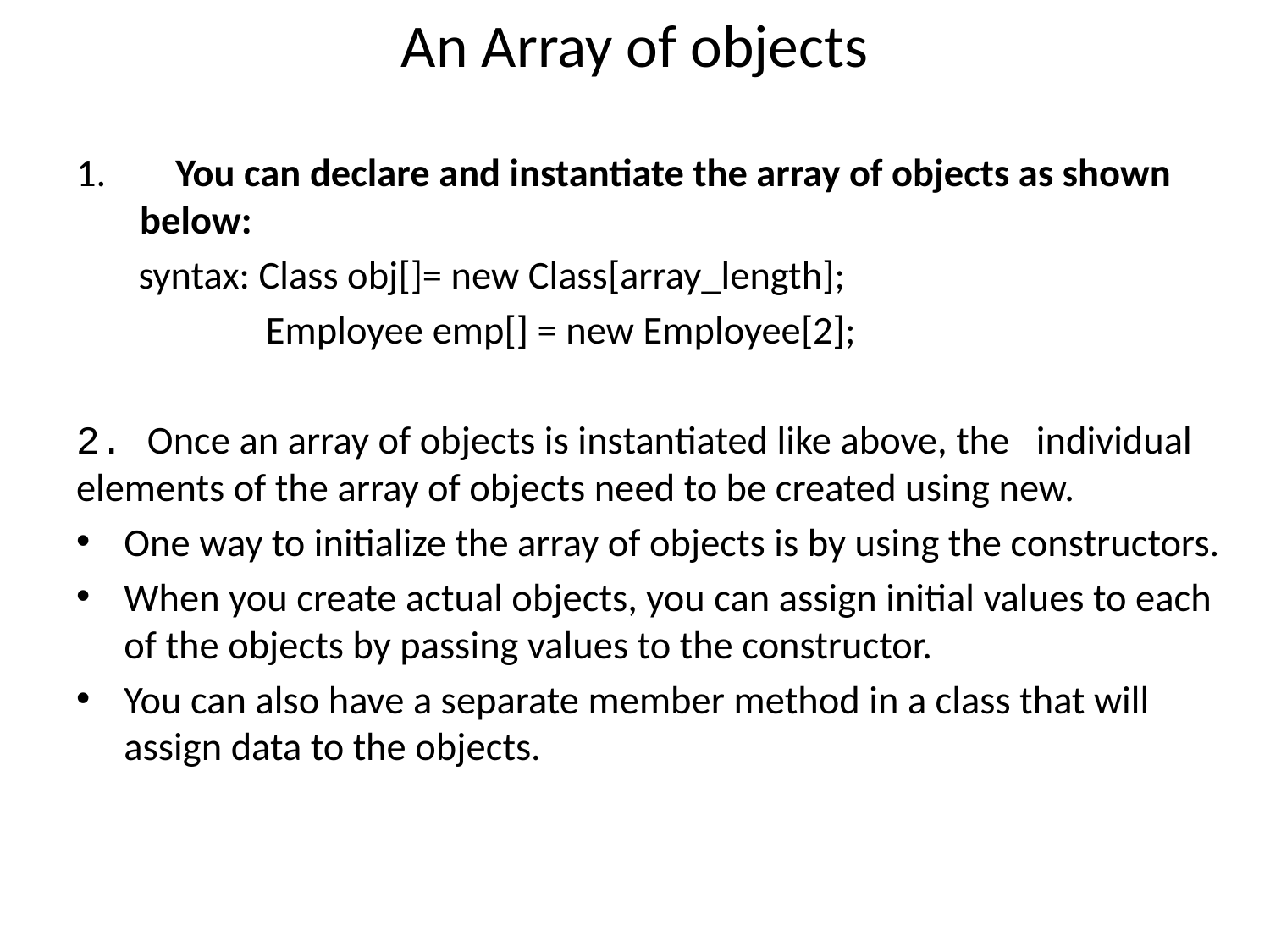

# An Array of objects

    You can declare and instantiate the array of objects as shown below:
       syntax: Class obj[]= new Class[array_length];
        Employee emp[] = new Employee[2];

2. Once an array of objects is instantiated like above, the   individual elements of the array of objects need to be created using new.
One way to initialize the array of objects is by using the constructors.
When you create actual objects, you can assign initial values to each of the objects by passing values to the constructor.
You can also have a separate member method in a class that will assign data to the objects.